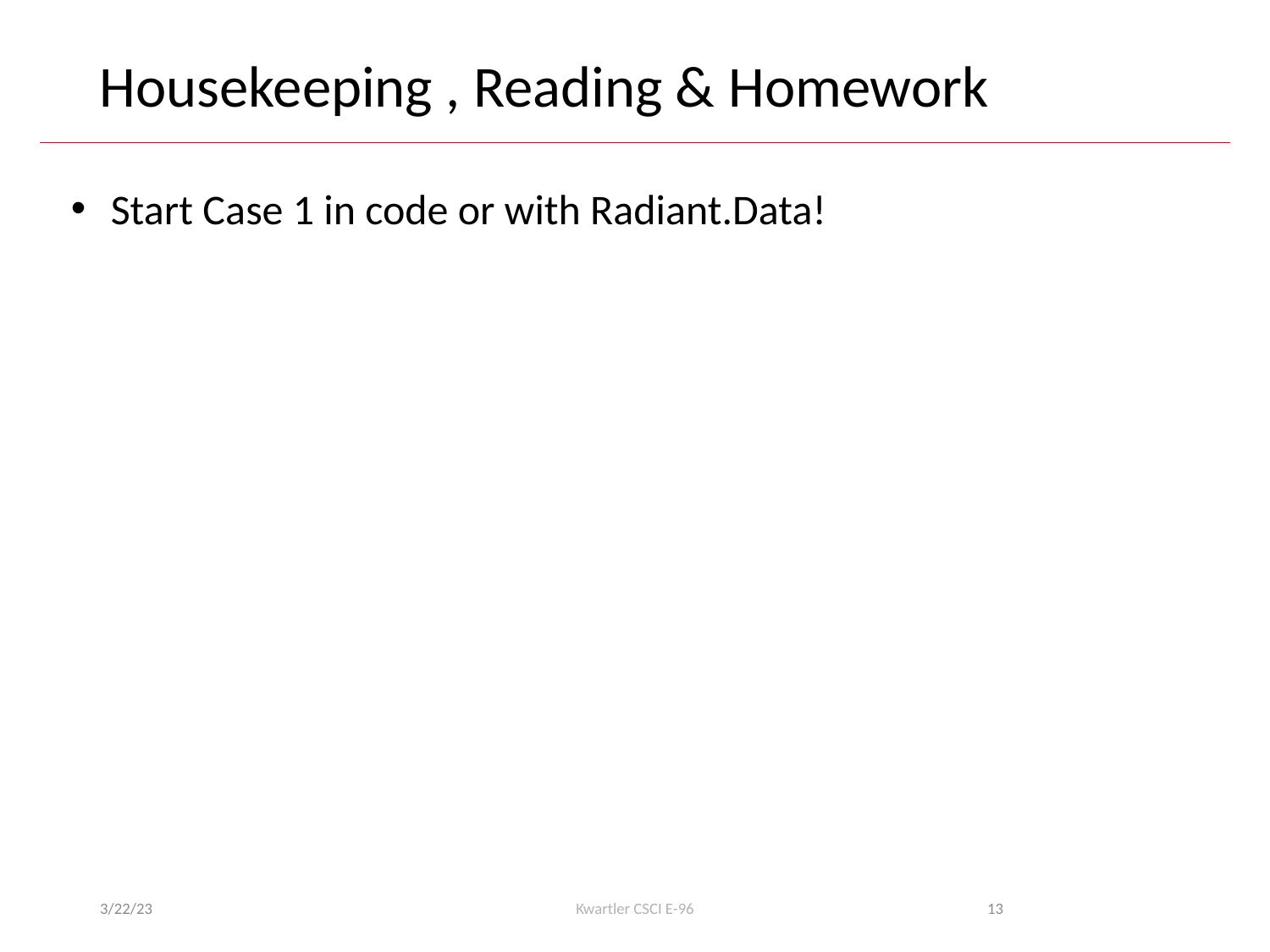

# Housekeeping , Reading & Homework

Start Case 1 in code or with Radiant.Data!
3/22/23
Kwartler CSCI E-96
13